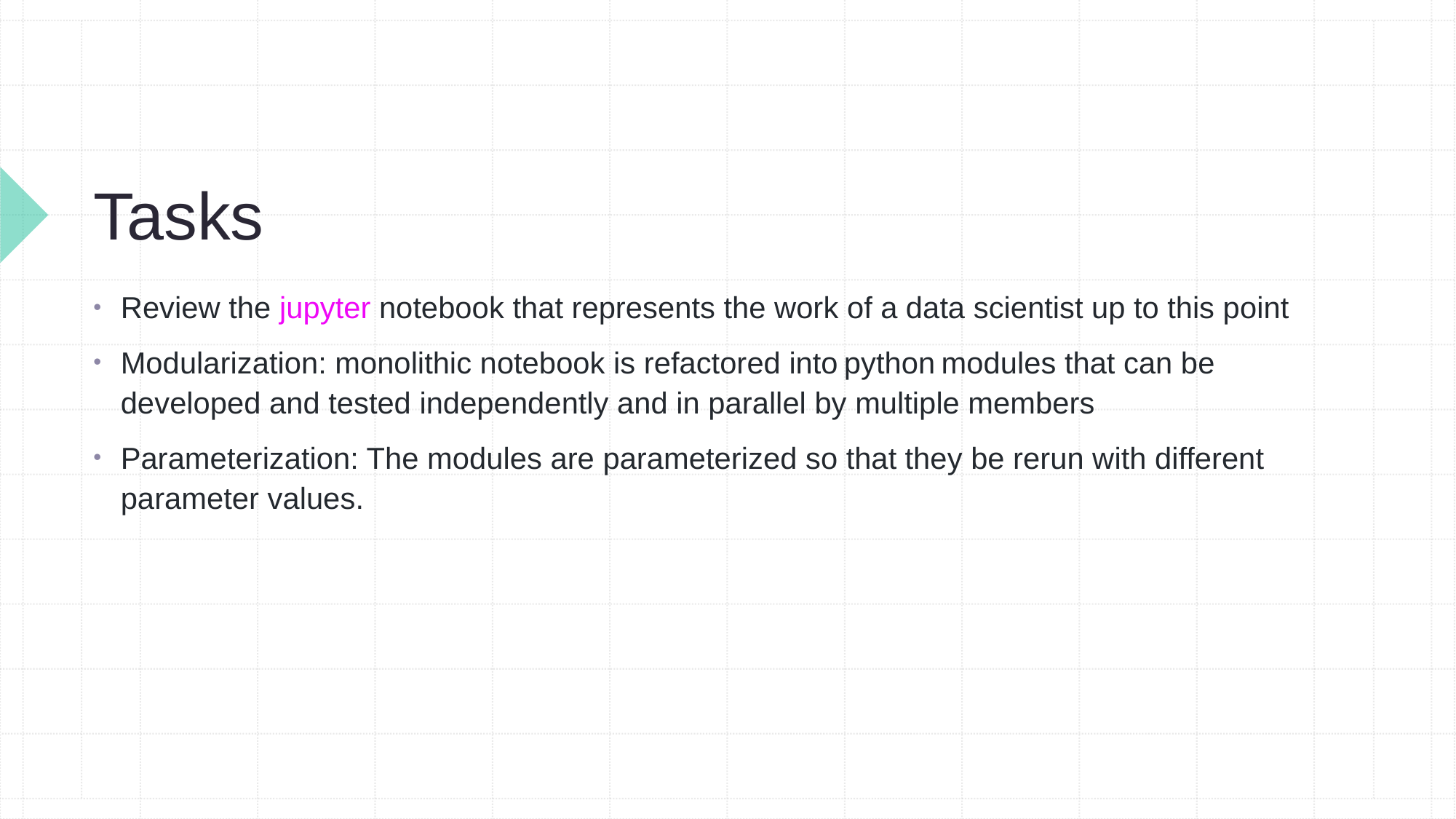

# Tasks
Review the jupyter notebook that represents the work of a data scientist up to this point
Modularization: monolithic notebook is refactored into python modules that can be developed and tested independently and in parallel by multiple members
Parameterization: The modules are parameterized so that they be rerun with different parameter values.